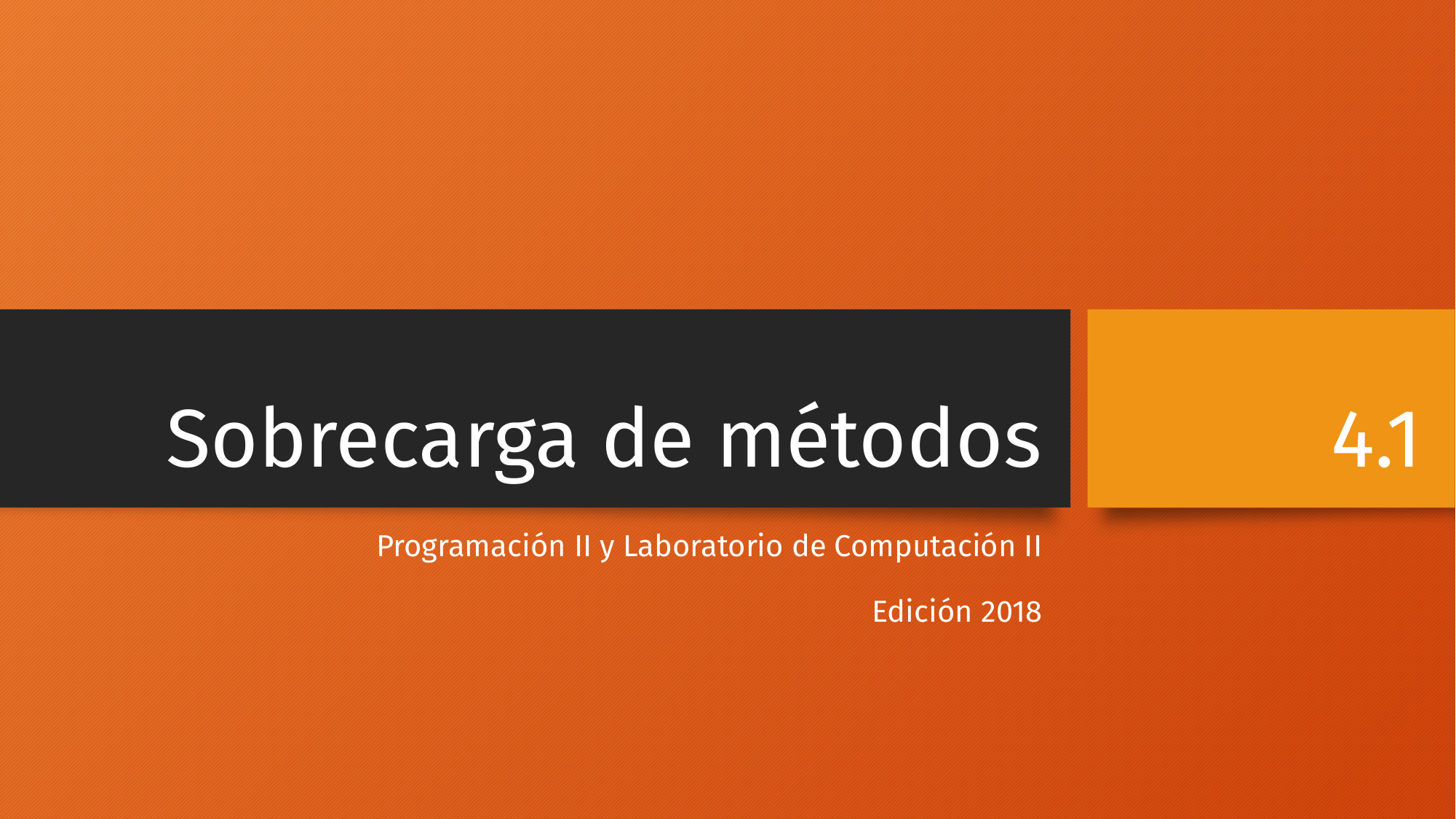

# Sobrecarga de métodos
4.1
Programación II y Laboratorio de Computación II

Edición 2018